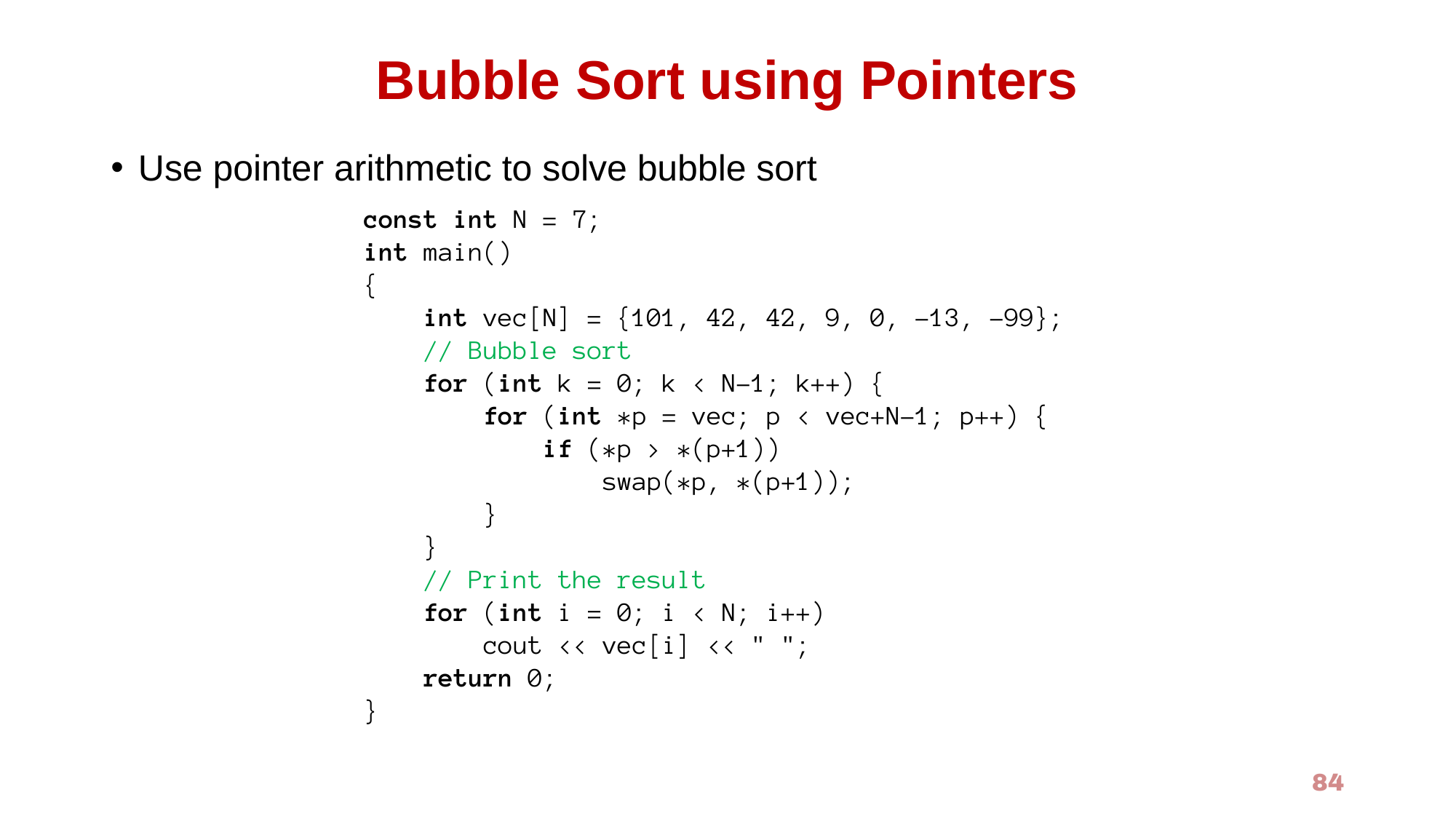

# Bubble Sort using Pointers
Use pointer arithmetic to solve bubble sort
const int N = 7;
int main()
{
    int vec[N] = {101, 42, 42, 9, 0, -13, -99};
    // Bubble sort
    for (int k = 0; k < N-1; k++) {
        for (int *p = vec; p < vec+N-1; p++) {
            if (*p > *(p+1))
                swap(*p, *(p+1));
        }
    }
    // Print the result
    for (int i = 0; i < N; i++)
        cout << vec[i] << " ";
    return 0;
}
84